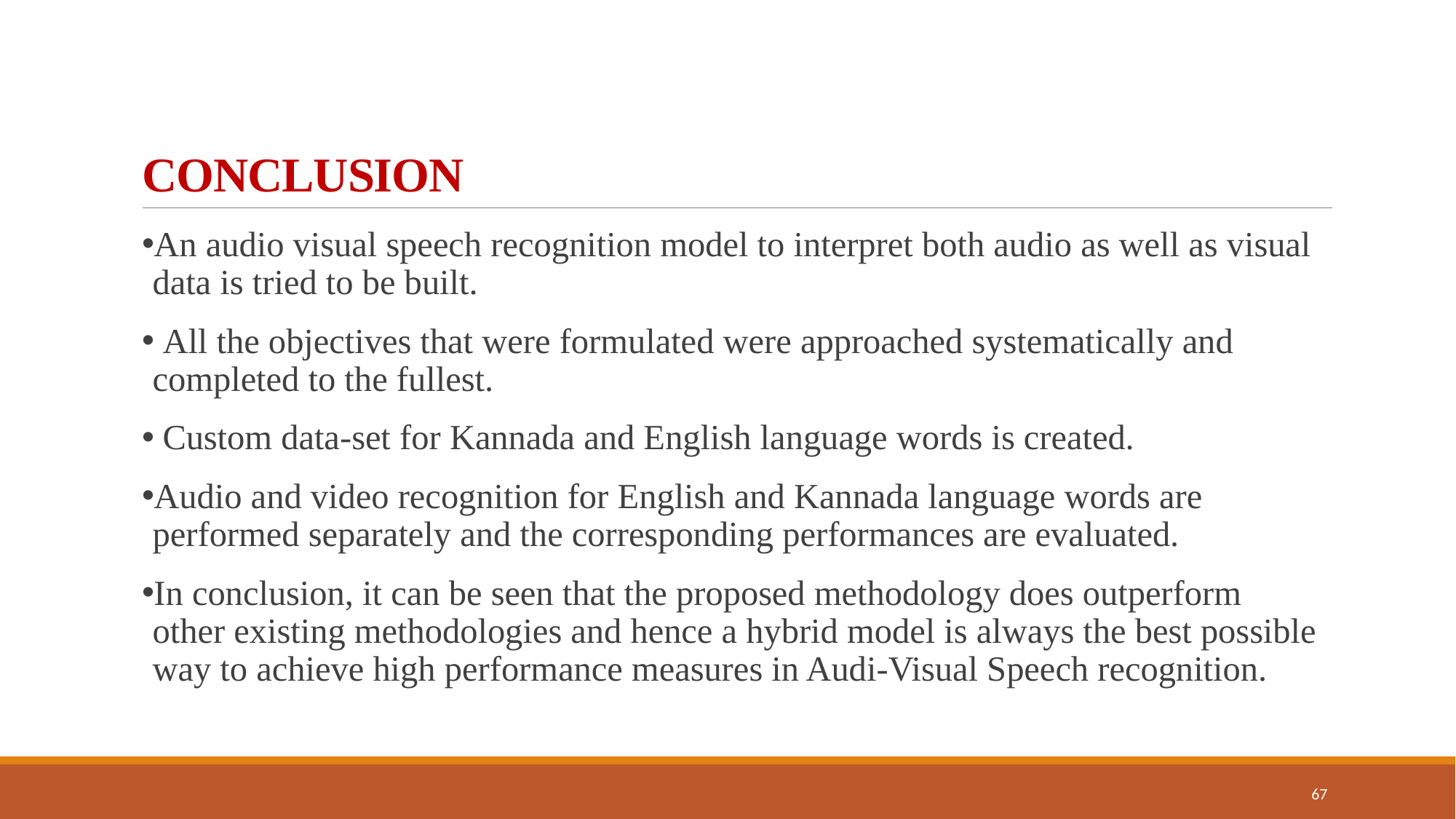

# CONCLUSION
An audio visual speech recognition model to interpret both audio as well as visual data is tried to be built.
 All the objectives that were formulated were approached systematically and completed to the fullest.
 Custom data-set for Kannada and English language words is created.
Audio and video recognition for English and Kannada language words are performed separately and the corresponding performances are evaluated.
In conclusion, it can be seen that the proposed methodology does outperform other existing methodologies and hence a hybrid model is always the best possible way to achieve high performance measures in Audi-Visual Speech recognition.
67